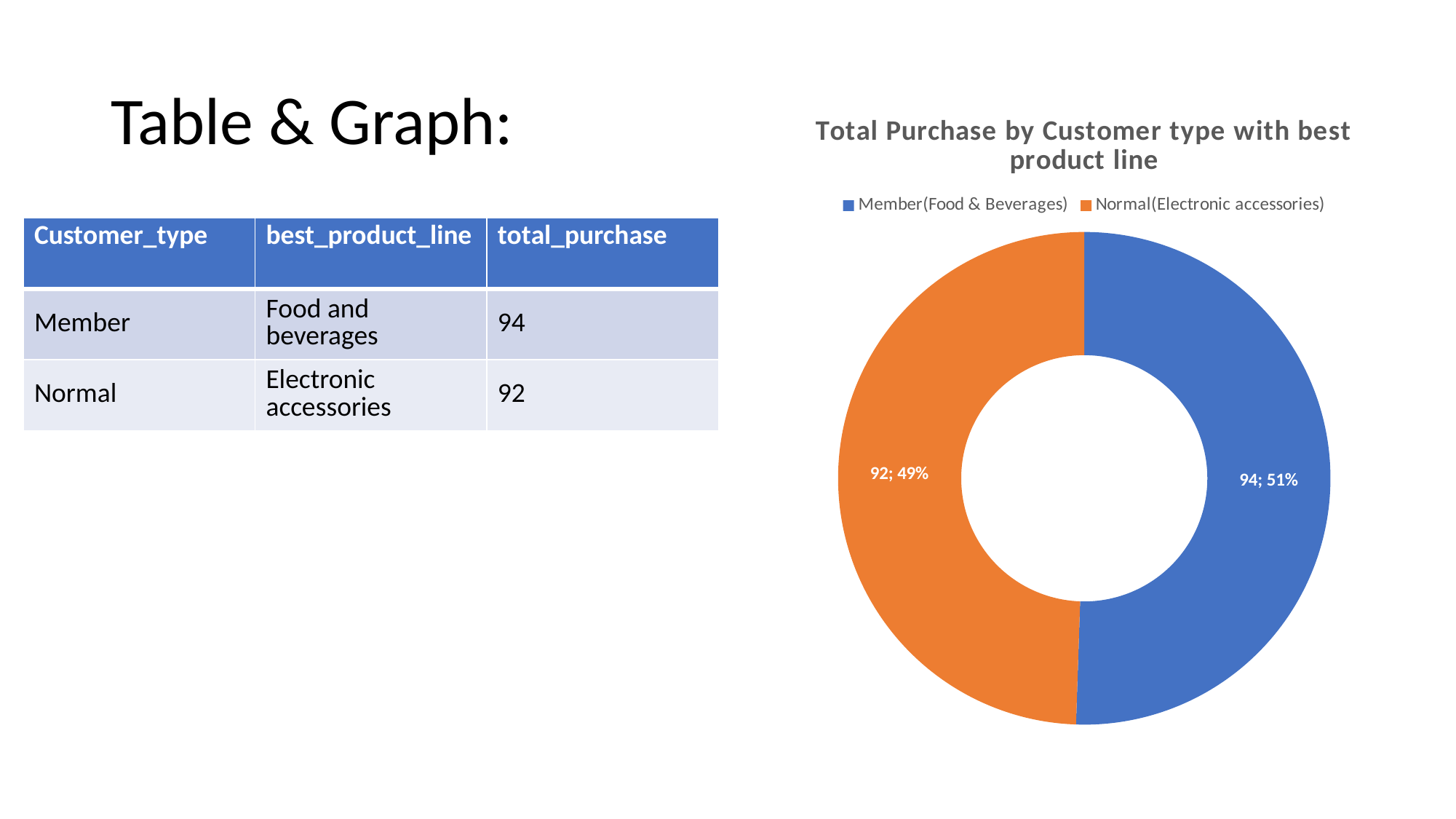

# Table & Graph:

### Chart: Total Purchase by Customer type with best product line

| Category | Total Purchase |
|---|---|
| Member(Food & Beverages) | 94.0 |
| Normal(Electronic accessories) | 92.0 |
| Customer\_type | best\_product\_line | total\_purchase |
| --- | --- | --- |
| Member | Food and beverages | 94 |
| Normal | Electronic accessories | 92 |